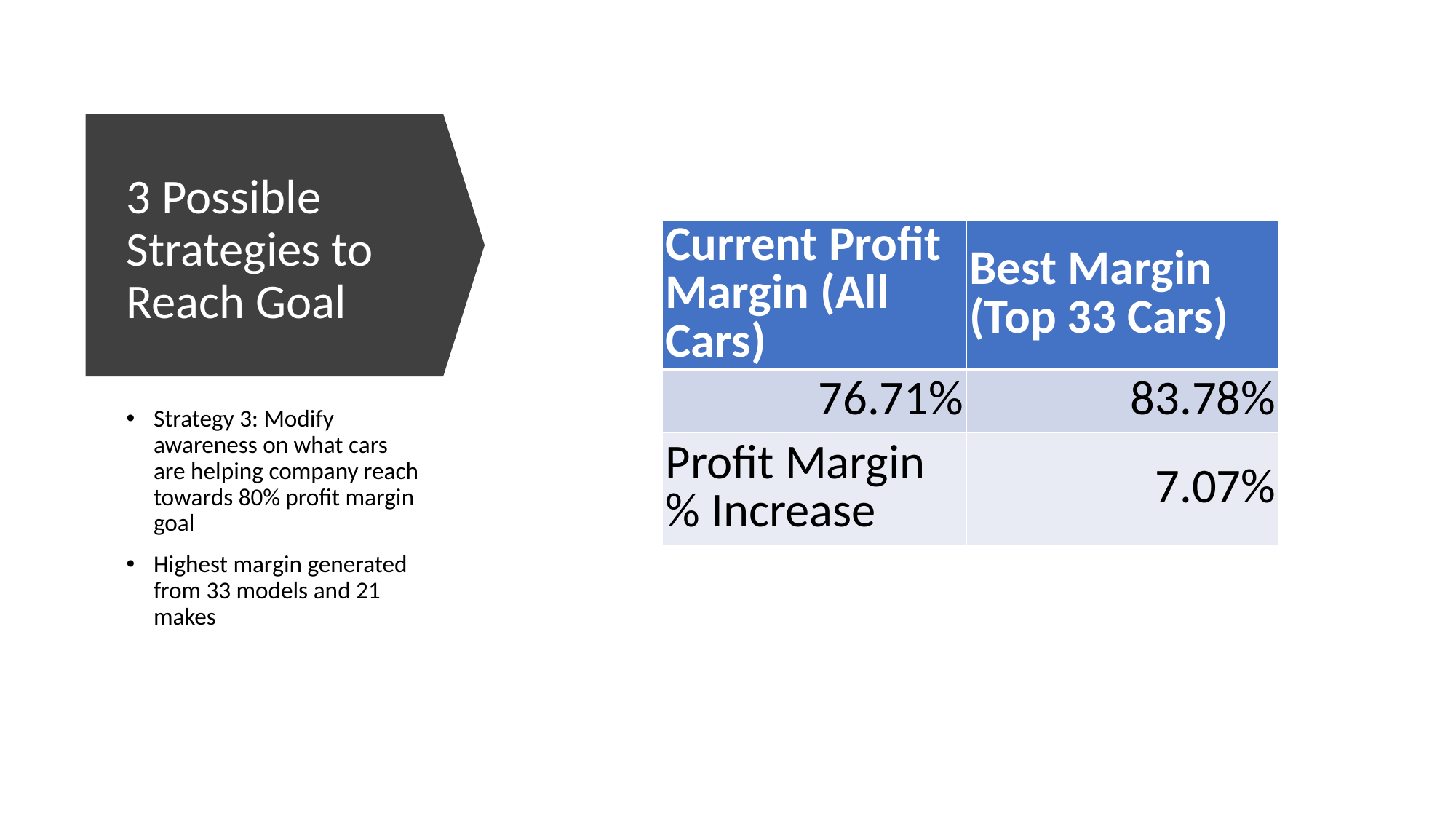

# 3 Possible Strategies to Reach Goal
| Current Profit Margin (All Cars) | Best Margin (Top 33 Cars) |
| --- | --- |
| 76.71% | 83.78% |
| Profit Margin % Increase | 7.07% |
Strategy 3: Modify awareness on what cars are helping company reach towards 80% profit margin goal
Highest margin generated from 33 models and 21 makes